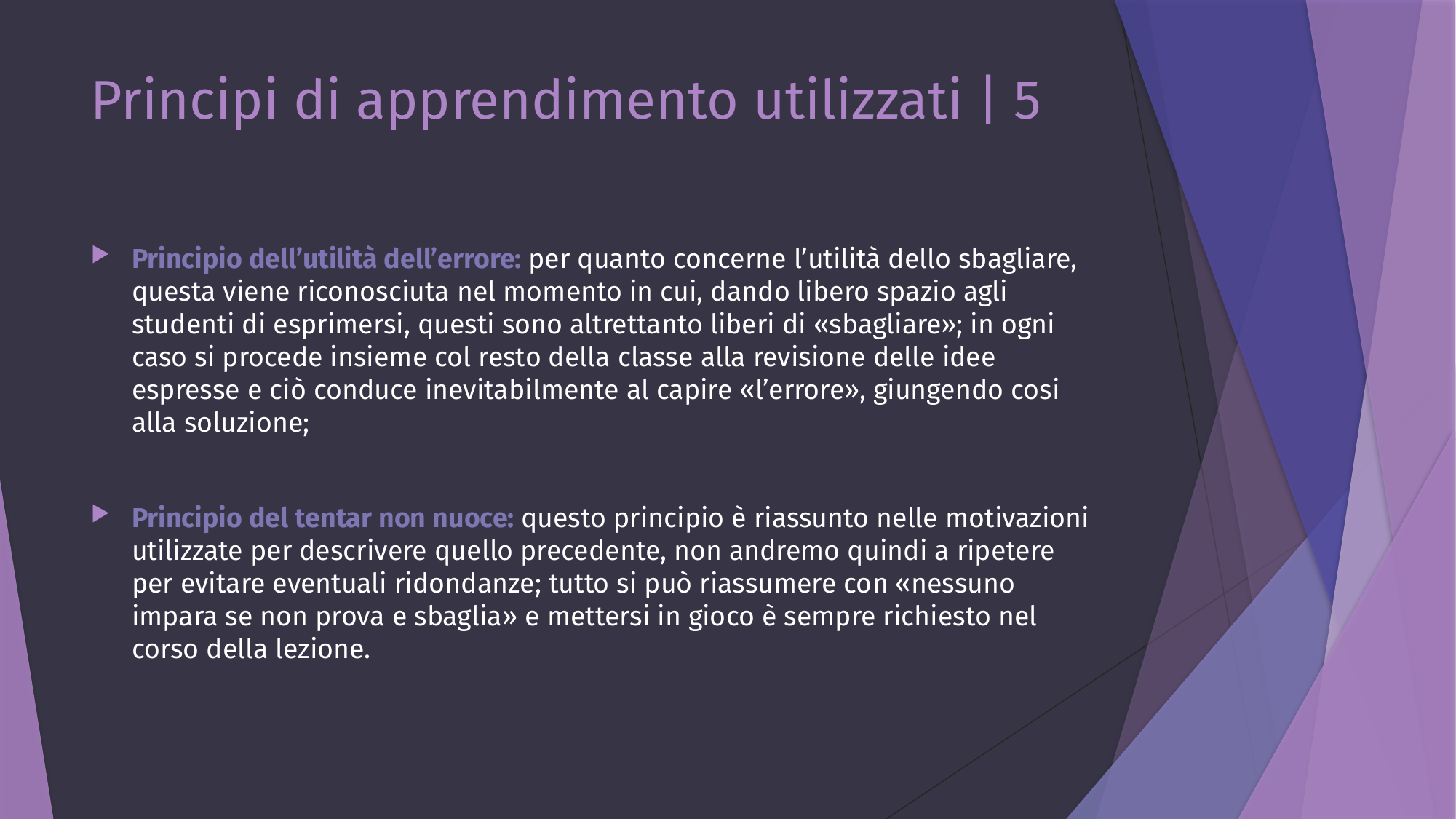

# Principi di apprendimento utilizzati | 5
Principio dell’utilità dell’errore: per quanto concerne l’utilità dello sbagliare, questa viene riconosciuta nel momento in cui, dando libero spazio agli studenti di esprimersi, questi sono altrettanto liberi di «sbagliare»; in ogni caso si procede insieme col resto della classe alla revisione delle idee espresse e ciò conduce inevitabilmente al capire «l’errore», giungendo cosi alla soluzione;

Principio del tentar non nuoce: questo principio è riassunto nelle motivazioni utilizzate per descrivere quello precedente, non andremo quindi a ripetere per evitare eventuali ridondanze; tutto si può riassumere con «nessuno impara se non prova e sbaglia» e mettersi in gioco è sempre richiesto nel corso della lezione.